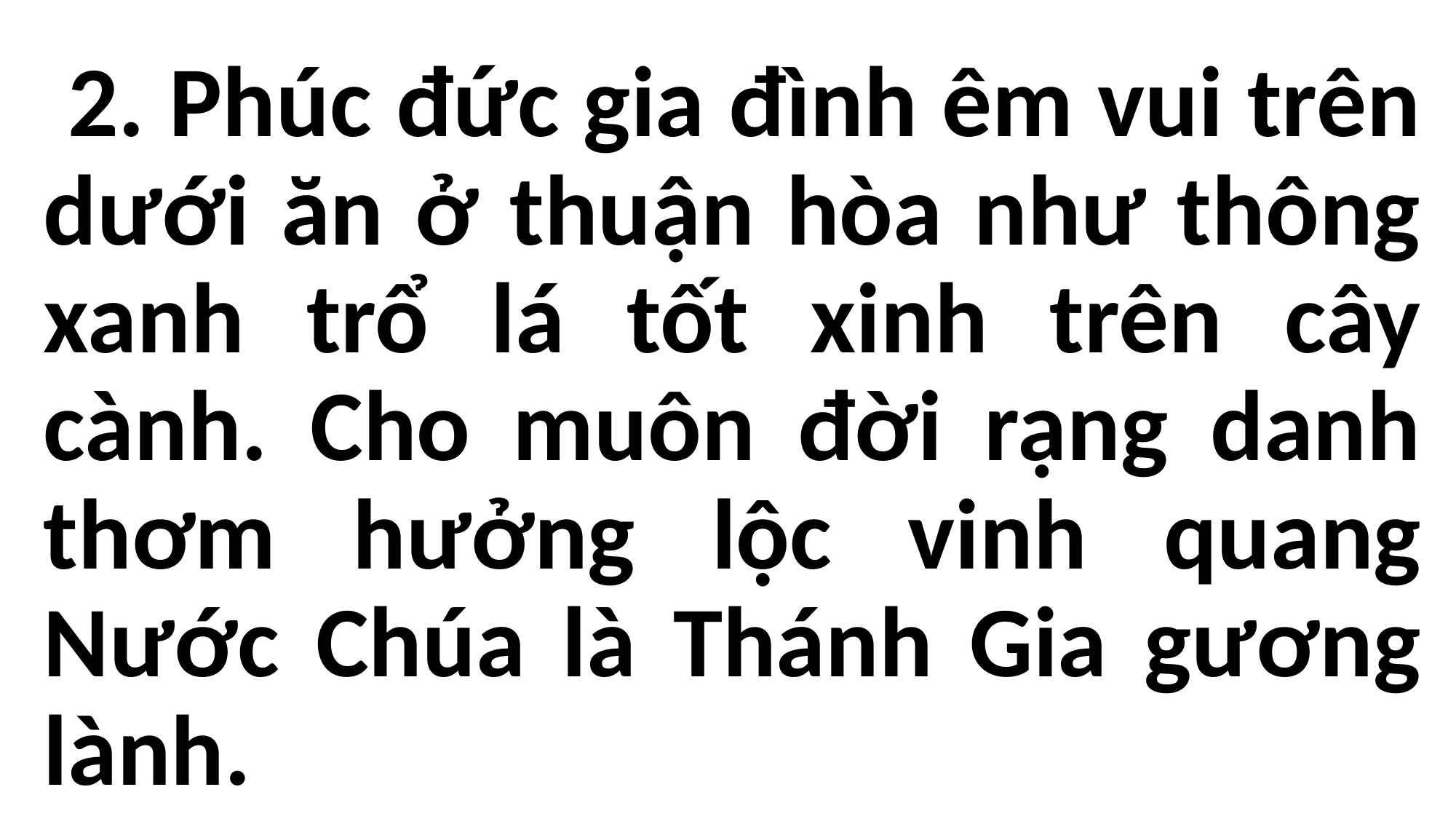

#
 2. Phúc đức gia đình êm vui trên dưới ăn ở thuận hòa như thông xanh trổ lá tốt xinh trên cây cành. Cho muôn đời rạng danh thơm hưởng lộc vinh quang Nước Chúa là Thánh Gia gương lành.